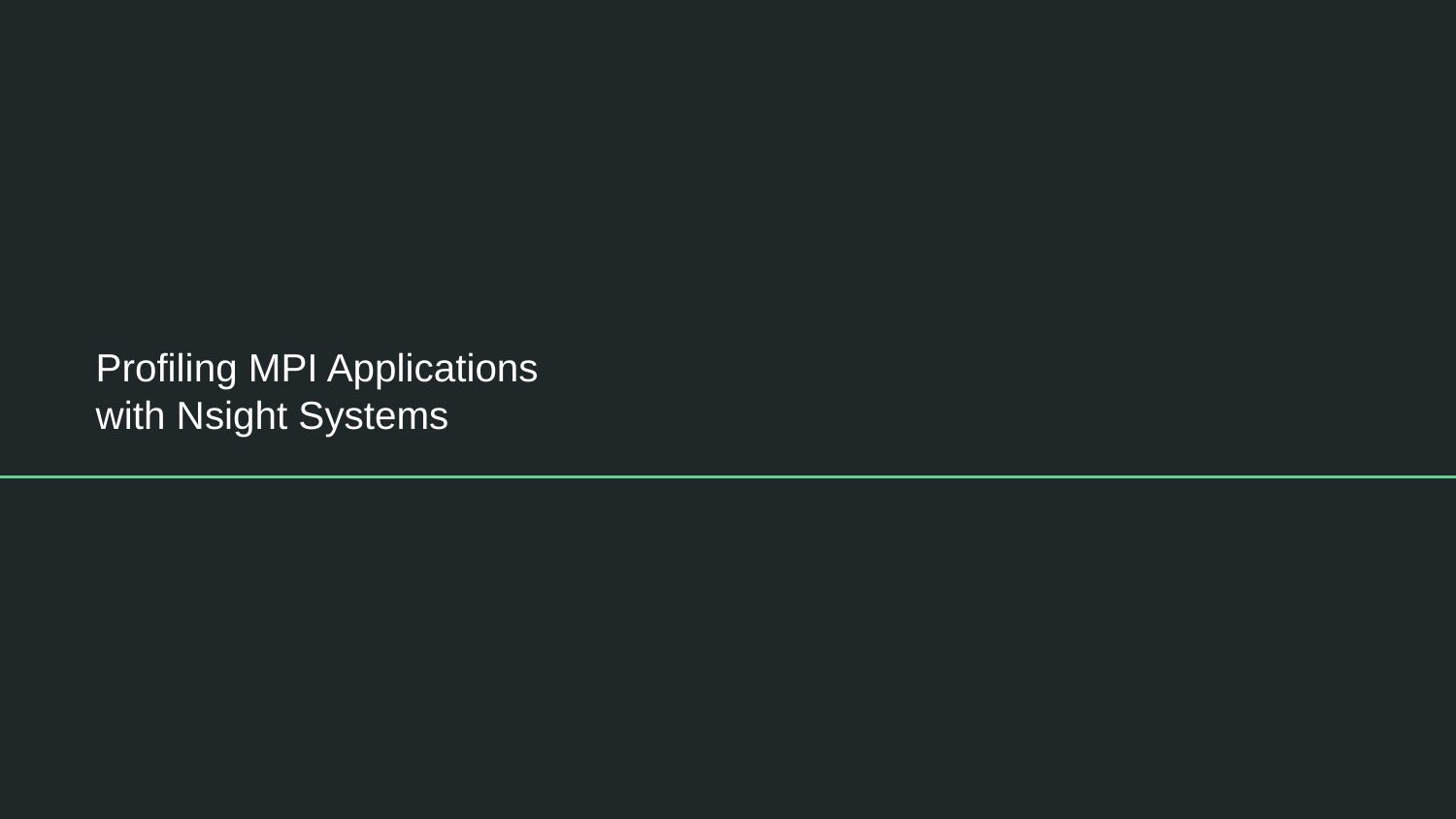

# Profiling MPI Applications
with Nsight Systems